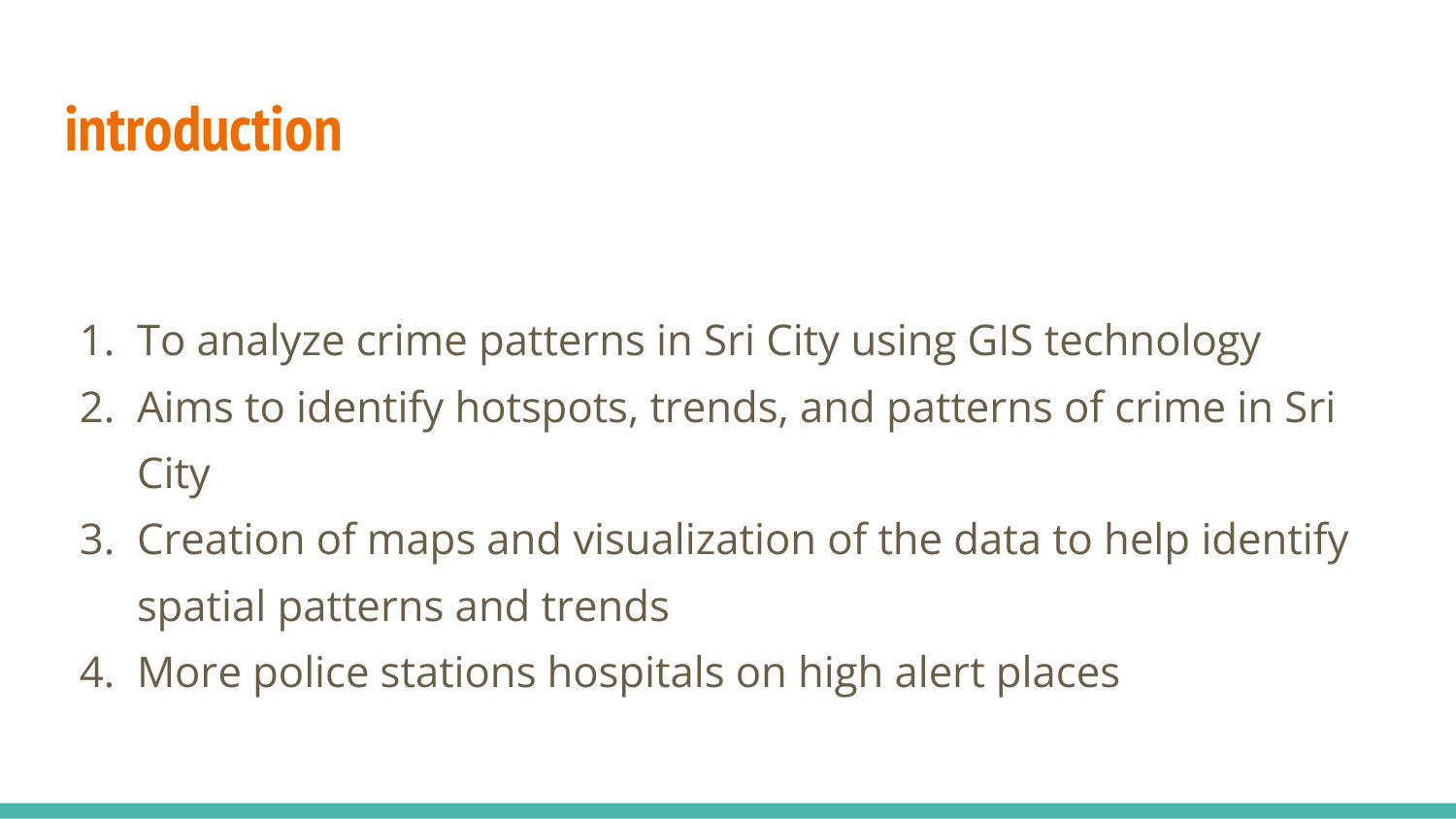

# introduction
To analyze crime patterns in Sri City using GIS technology
Aims to identify hotspots, trends, and patterns of crime in Sri City
Creation of maps and visualization of the data to help identify spatial patterns and trends
More police stations hospitals on high alert places